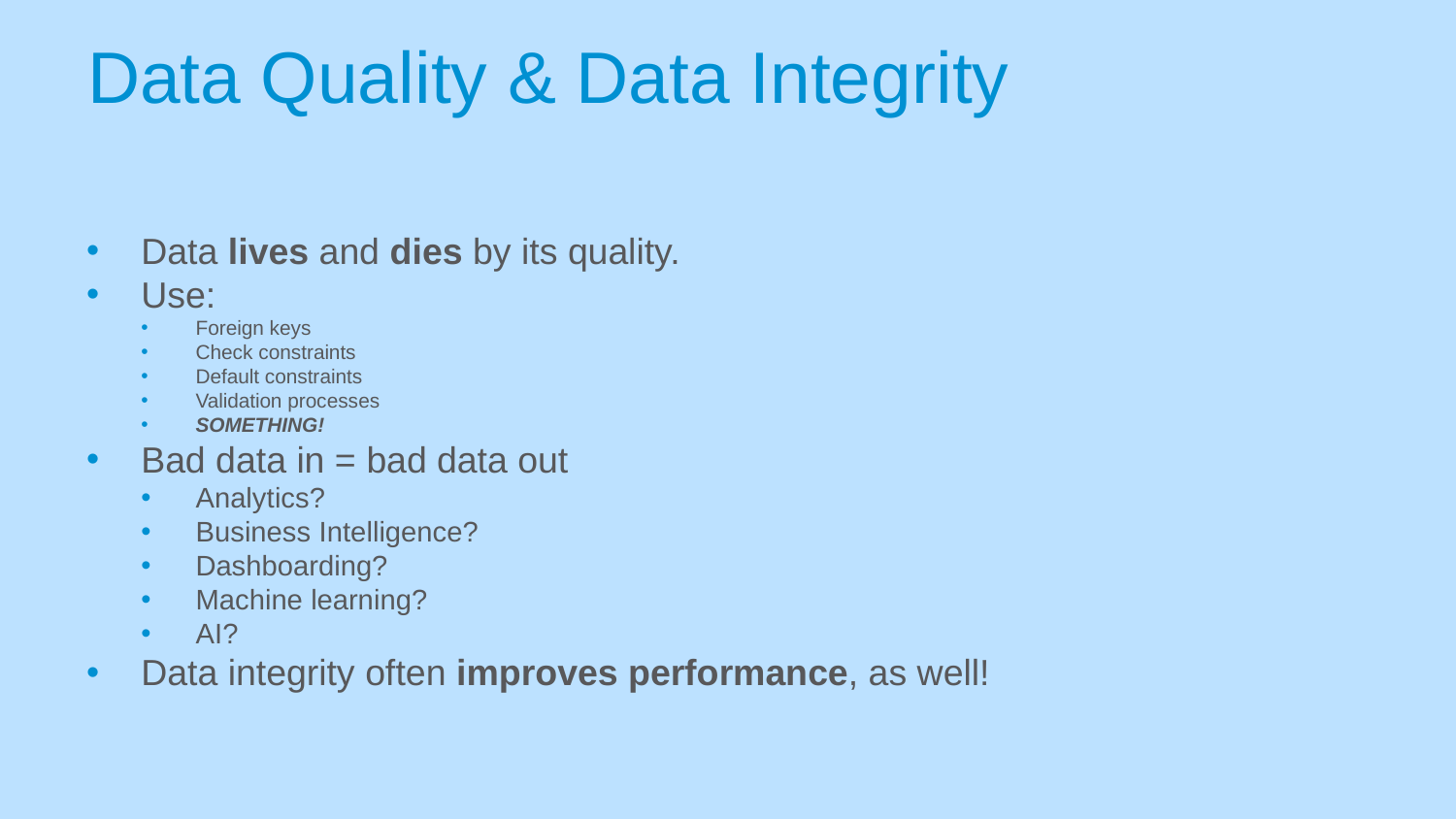

# Data Quality & Data Integrity
Data lives and dies by its quality.
Use:
Foreign keys
Check constraints
Default constraints
Validation processes
SOMETHING!
Bad data in = bad data out
Analytics?
Business Intelligence?
Dashboarding?
Machine learning?
AI?
Data integrity often improves performance, as well!